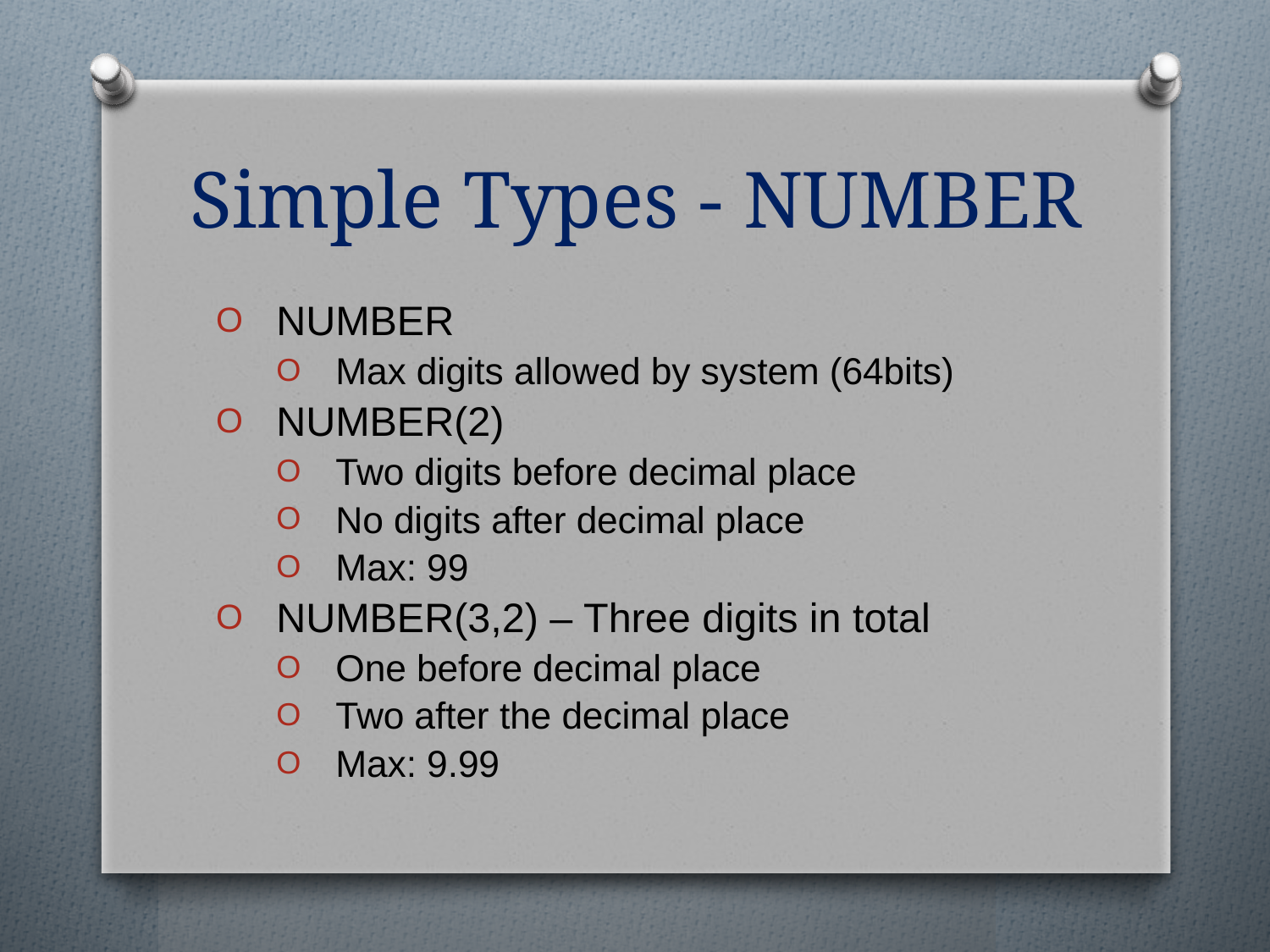

# Simple Types - number
number
Max digits allowed by system (64bits)
number(2)
Two digits before decimal place
No digits after decimal place
Max: 99
number(3,2) – Three digits in total
One before decimal place
Two after the decimal place
Max: 9.99